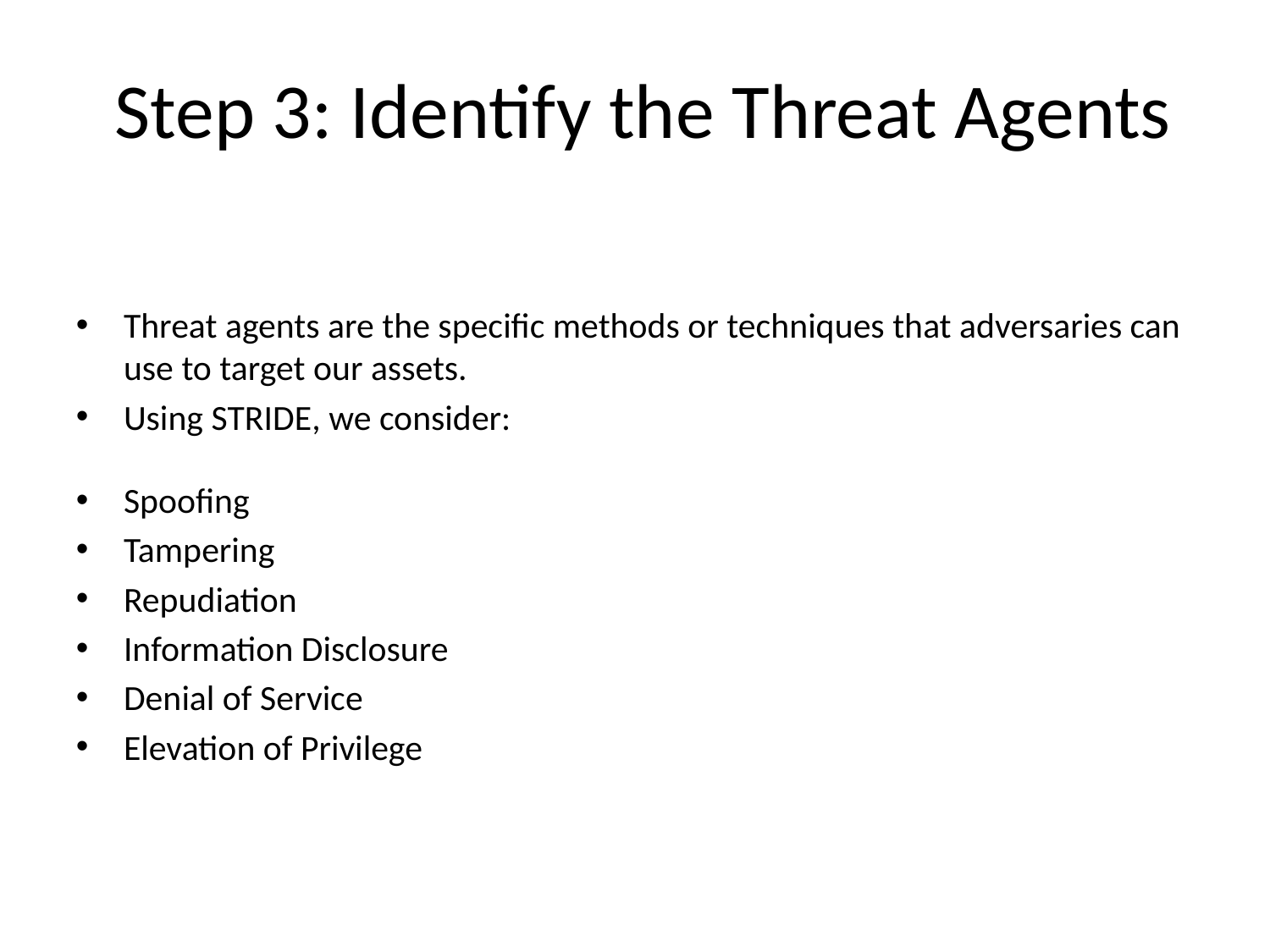

# Step 3: Identify the Threat Agents

Threat agents are the specific methods or techniques that adversaries can use to target our assets.
Using STRIDE, we consider:

Spoofing
Tampering
Repudiation
Information Disclosure
Denial of Service
Elevation of Privilege